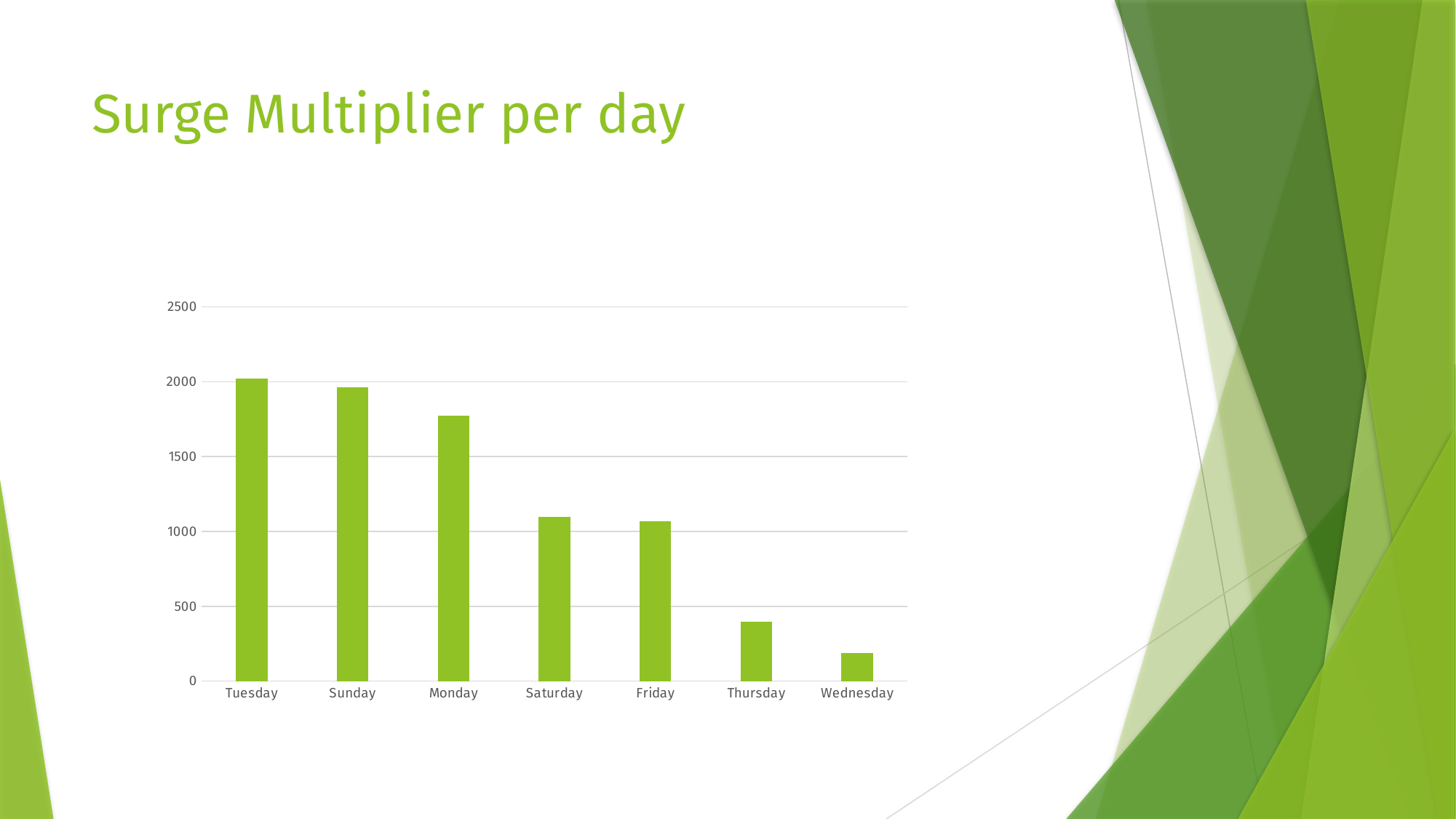

# Surge Multiplier per day

### Chart

| Category | Total |
|---|---|
| Tuesday | 2020.0 |
| Sunday | 1965.0 |
| Monday | 1775.0 |
| Saturday | 1095.0 |
| Friday | 1070.0 |
| Thursday | 395.0 |
| Wednesday | 190.0 |